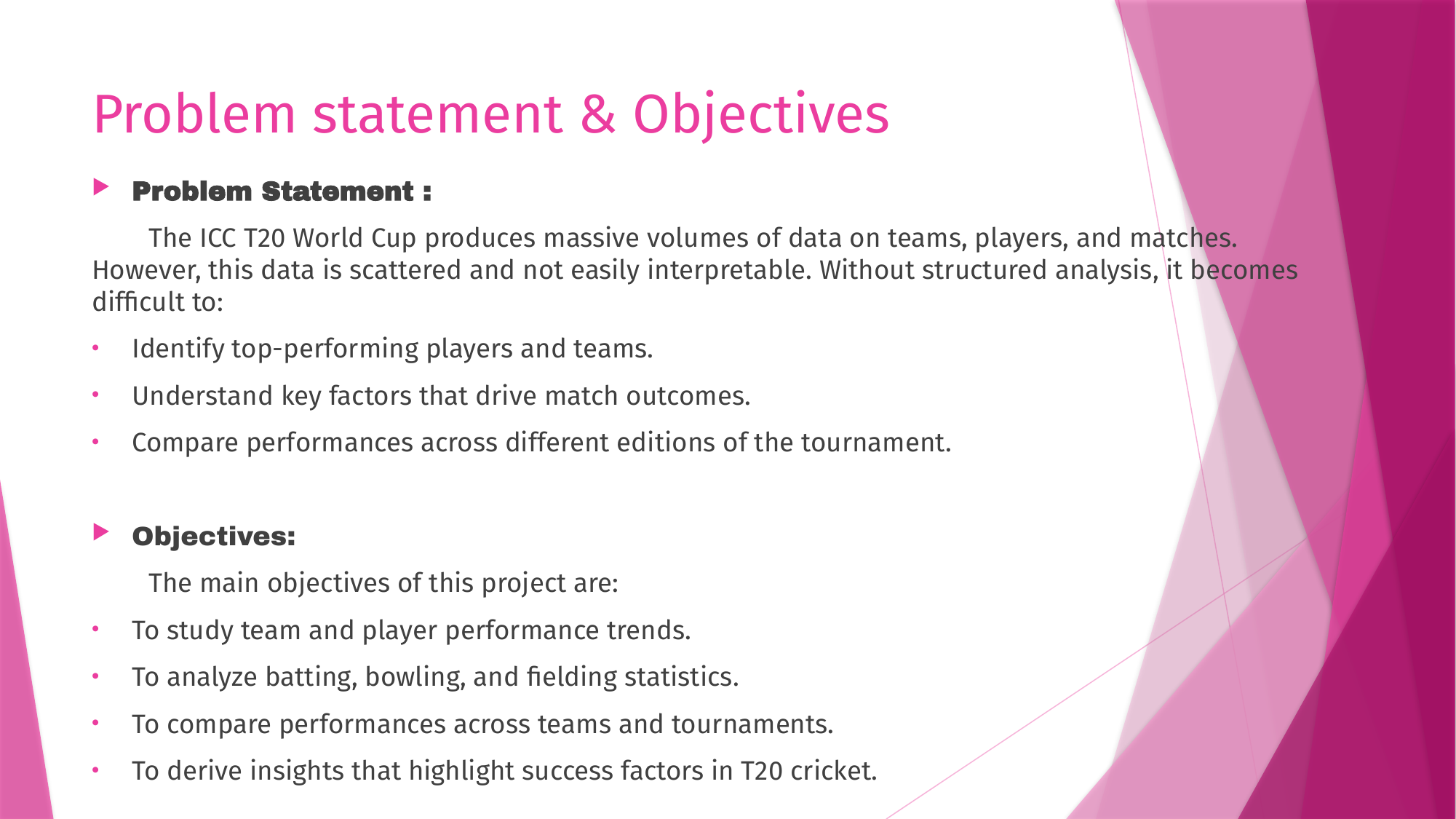

# Problem statement & Objectives
Problem Statement :
        The ICC T20 World Cup produces massive volumes of data on teams, players, and matches. However, this data is scattered and not easily interpretable. Without structured analysis, it becomes difficult to:
Identify top-performing players and teams.
Understand key factors that drive match outcomes.
Compare performances across different editions of the tournament.

Objectives:
        The main objectives of this project are:
To study team and player performance trends.
To analyze batting, bowling, and fielding statistics.
To compare performances across teams and tournaments.
To derive insights that highlight success factors in T20 cricket.